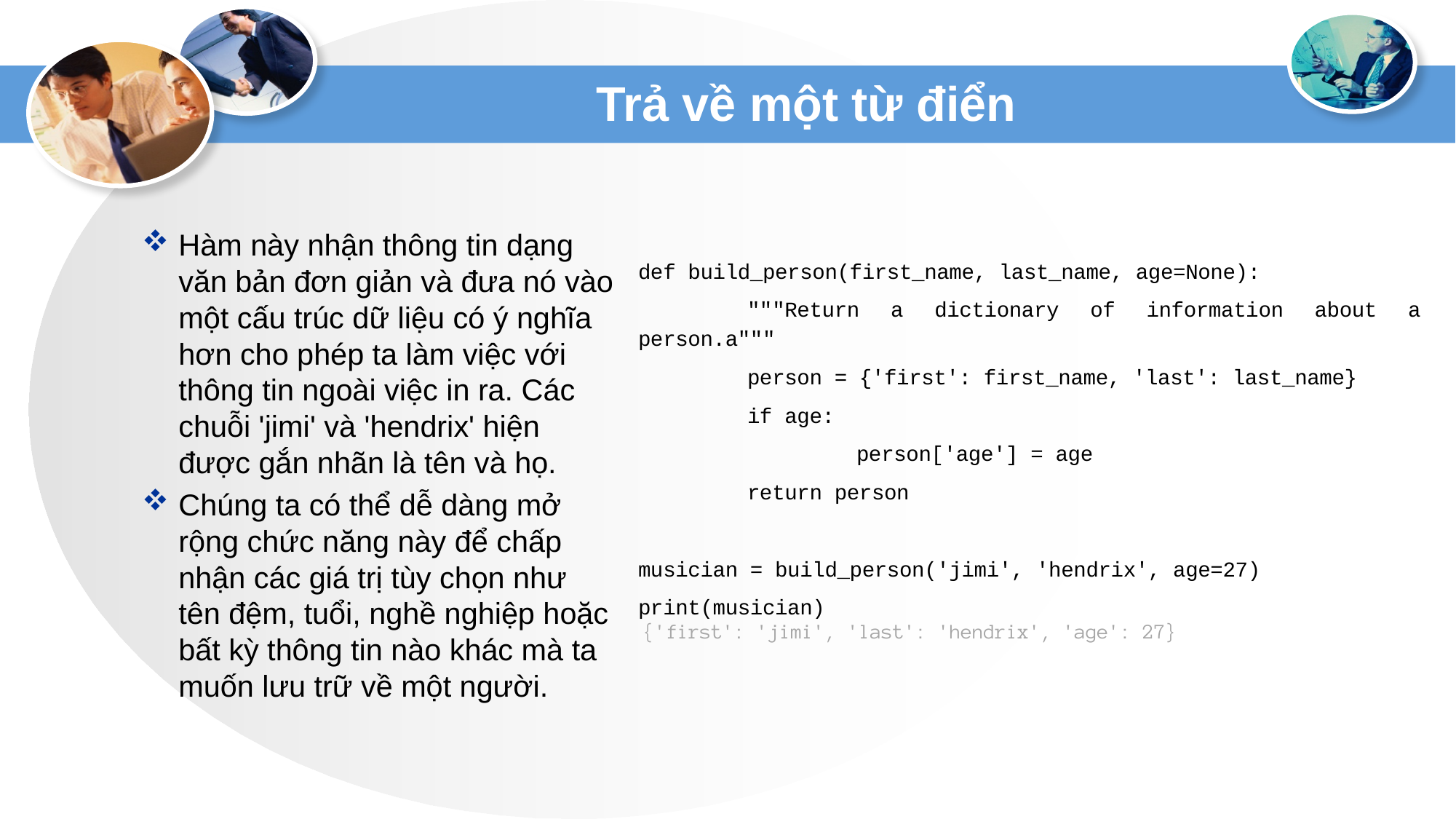

# Trả về một từ điển
Hàm này nhận thông tin dạng văn bản đơn giản và đưa nó vào một cấu trúc dữ liệu có ý nghĩa hơn cho phép ta làm việc với thông tin ngoài việc in ra. Các chuỗi 'jimi' và 'hendrix' hiện được gắn nhãn là tên và họ.
Chúng ta có thể dễ dàng mở rộng chức năng này để chấp nhận các giá trị tùy chọn như tên đệm, tuổi, nghề nghiệp hoặc bất kỳ thông tin nào khác mà ta muốn lưu trữ về một người.
def build_person(first_name, last_name, age=None):
	"""Return a dictionary of information about a person.a"""
	person = {'first': first_name, 'last': last_name}
	if age:
		person['age'] = age
	return person

musician = build_person('jimi', 'hendrix', age=27)
print(musician)
{'first': 'jimi', 'last': 'hendrix', 'age': 27}